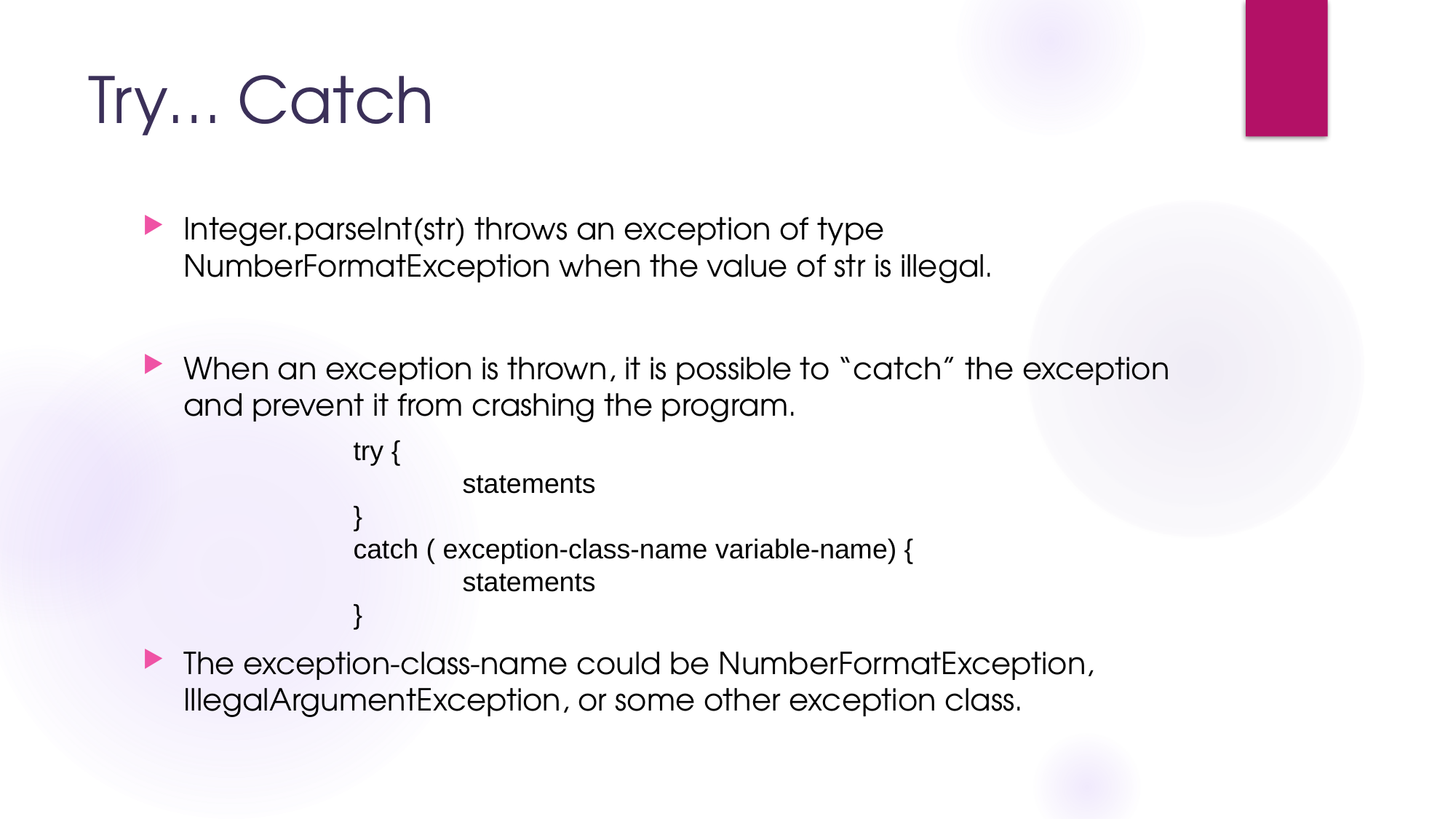

# Try… Catch
Integer.parseInt(str) throws an exception of type NumberFormatException when the value of str is illegal.

When an exception is thrown, it is possible to “catch” the exception and prevent it from crashing the program.

The exception-class-name could be NumberFormatException, IllegalArgumentException, or some other exception class.
try {
	statements
}
catch ( exception-class-name variable-name) {
	statements
}